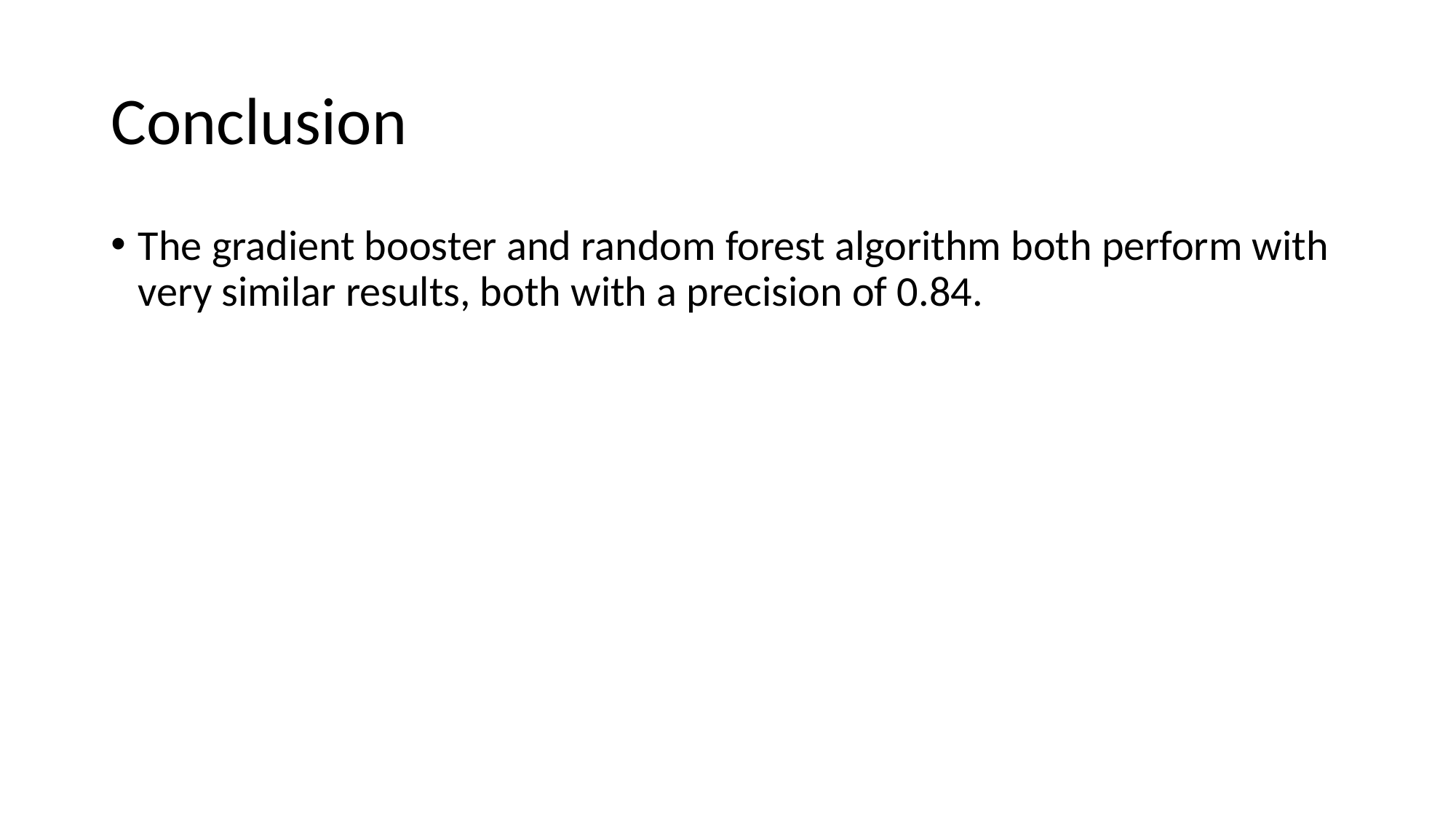

# Conclusion
The gradient booster and random forest algorithm both perform with very similar results, both with a precision of 0.84.